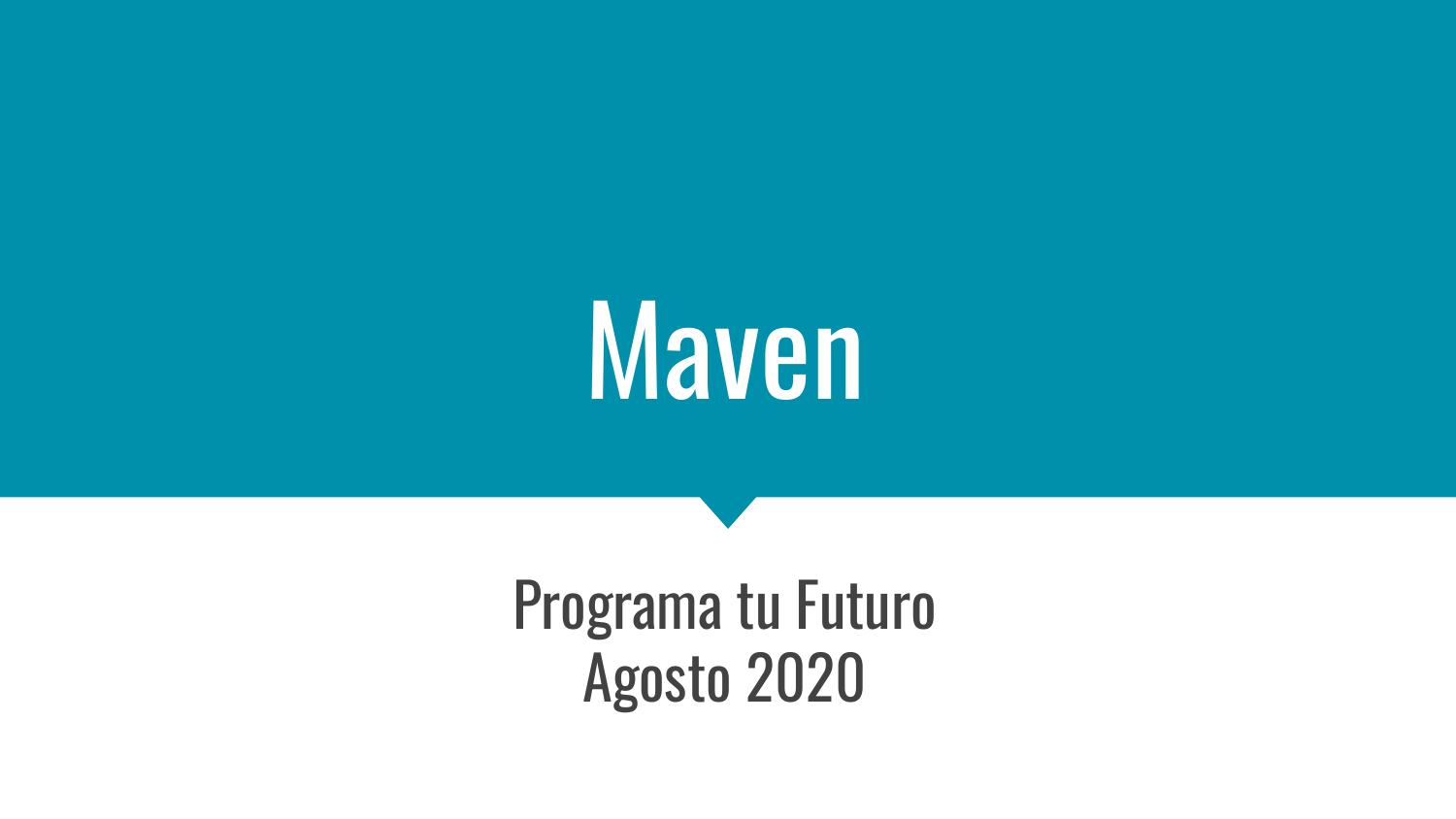

# Maven
Programa tu Futuro
Agosto 2020